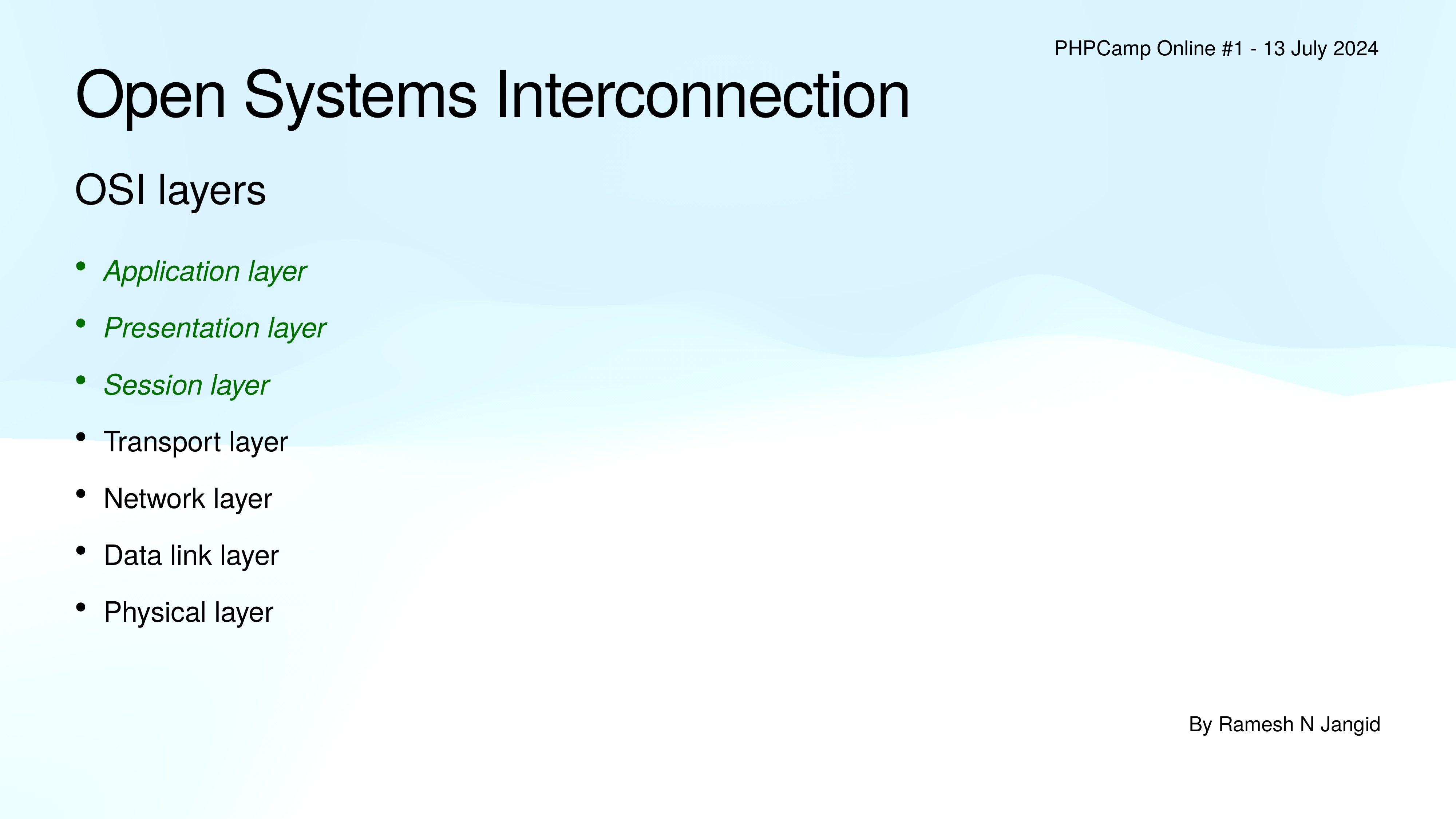

PHPCamp Online #1 - 13 July 2024
# Open Systems Interconnection
OSI layers
Application layer
Presentation layer
Session layer
Transport layer
Network layer
Data link layer
Physical layer
By Ramesh N Jangid